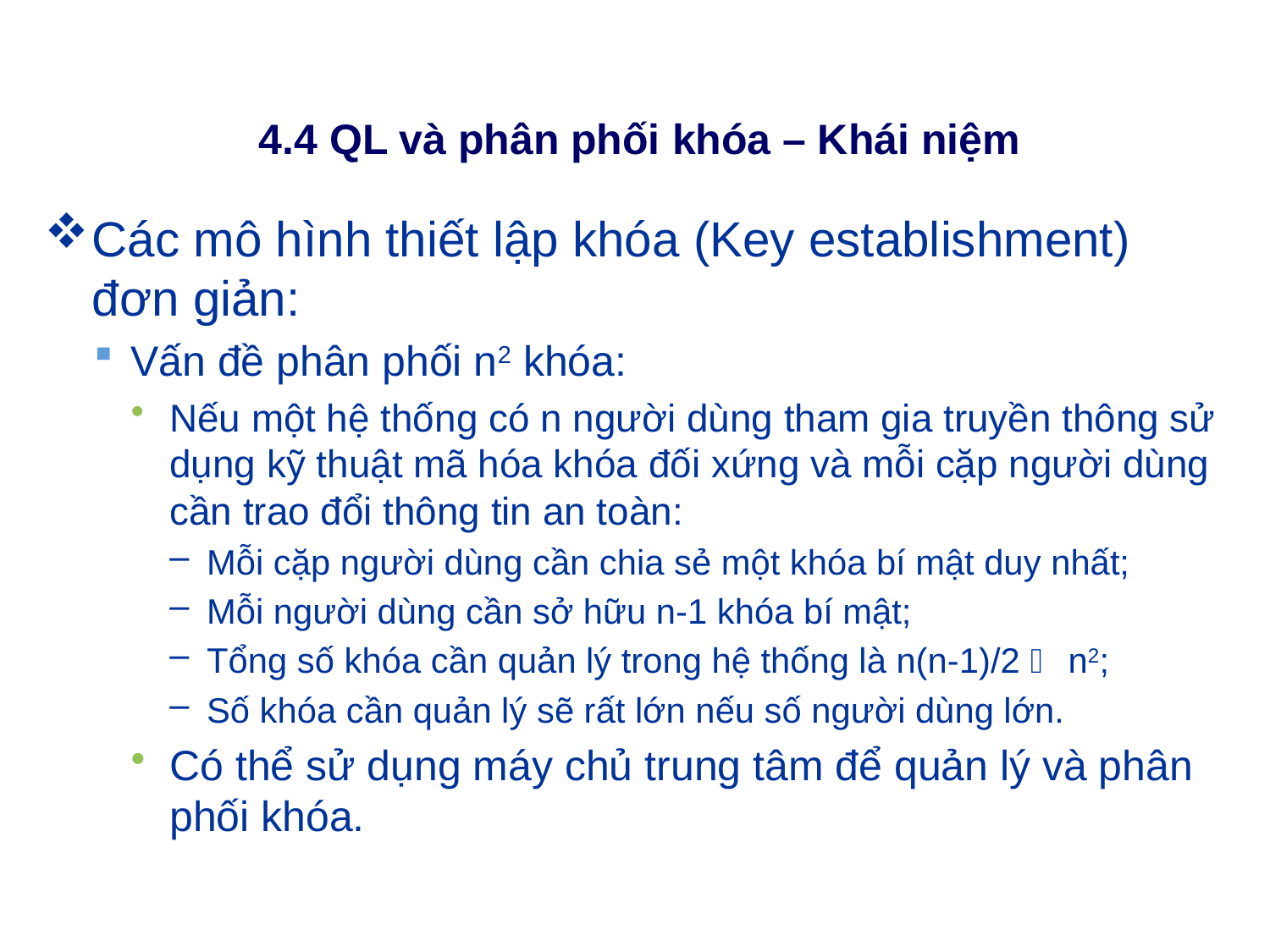

# 4.4 QL và phân phối khóa – Khái niệm
Các mô hình thiết lập khóa (Key establishment)
đơn giản:
Vấn đề phân phối n2 khóa:
Nếu một hệ thống có n người dùng tham gia truyền thông sử dụng kỹ thuật mã hóa khóa đối xứng và mỗi cặp người dùng cần trao đổi thông tin an toàn:
Mỗi cặp người dùng cần chia sẻ một khóa bí mật duy nhất;
Mỗi người dùng cần sở hữu n-1 khóa bí mật;
Tổng số khóa cần quản lý trong hệ thống là n(n-1)/2 ≈ n2;
Số khóa cần quản lý sẽ rất lớn nếu số người dùng lớn.
Có thể sử dụng máy chủ trung tâm để quản lý và phân phối khóa.